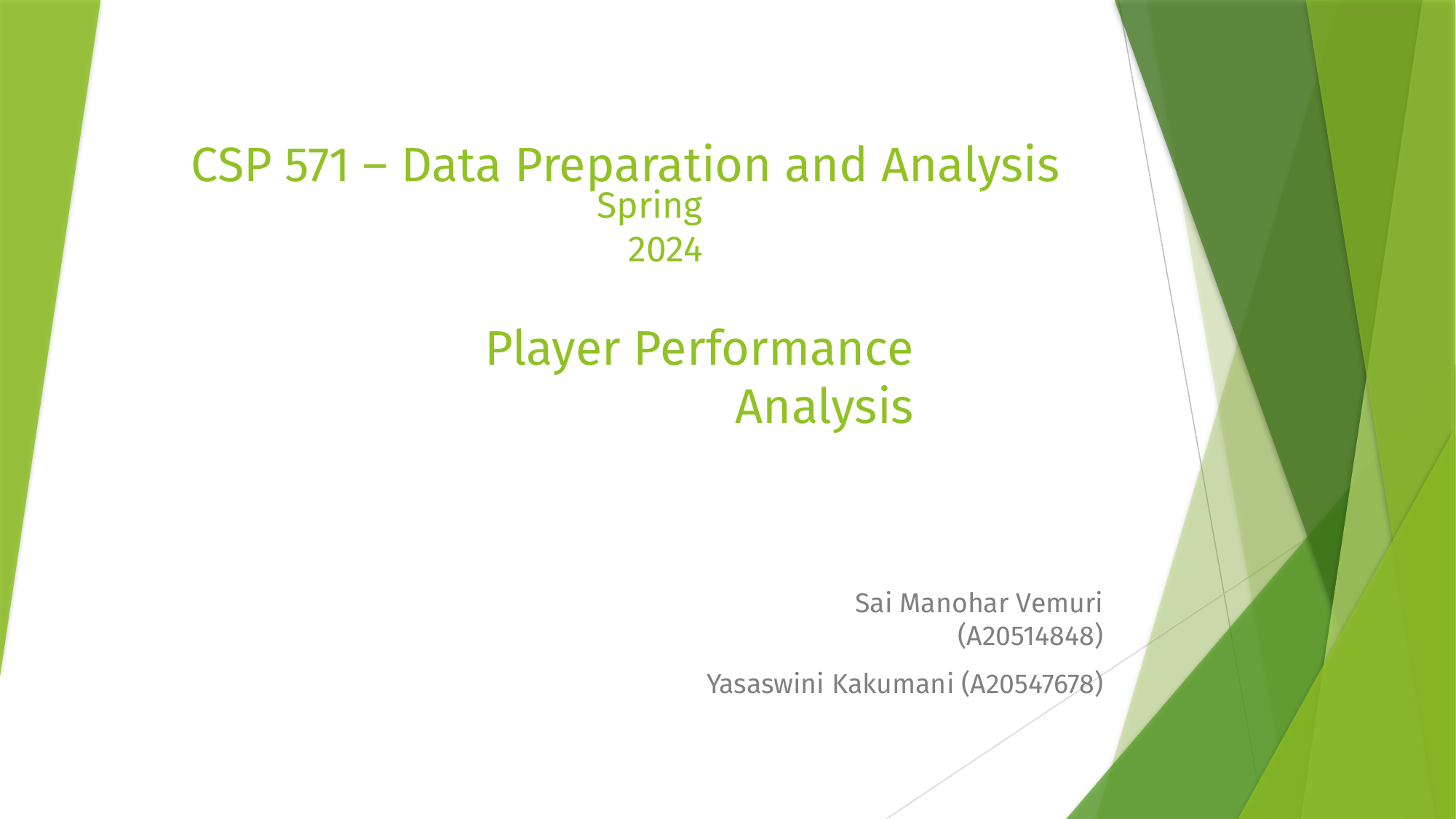

# CSP 571 – Data Preparation and Analysis
Spring 2024
Player Performance Analysis
Sai Manohar Vemuri (A20514848)
Yasaswini Kakumani (A20547678)